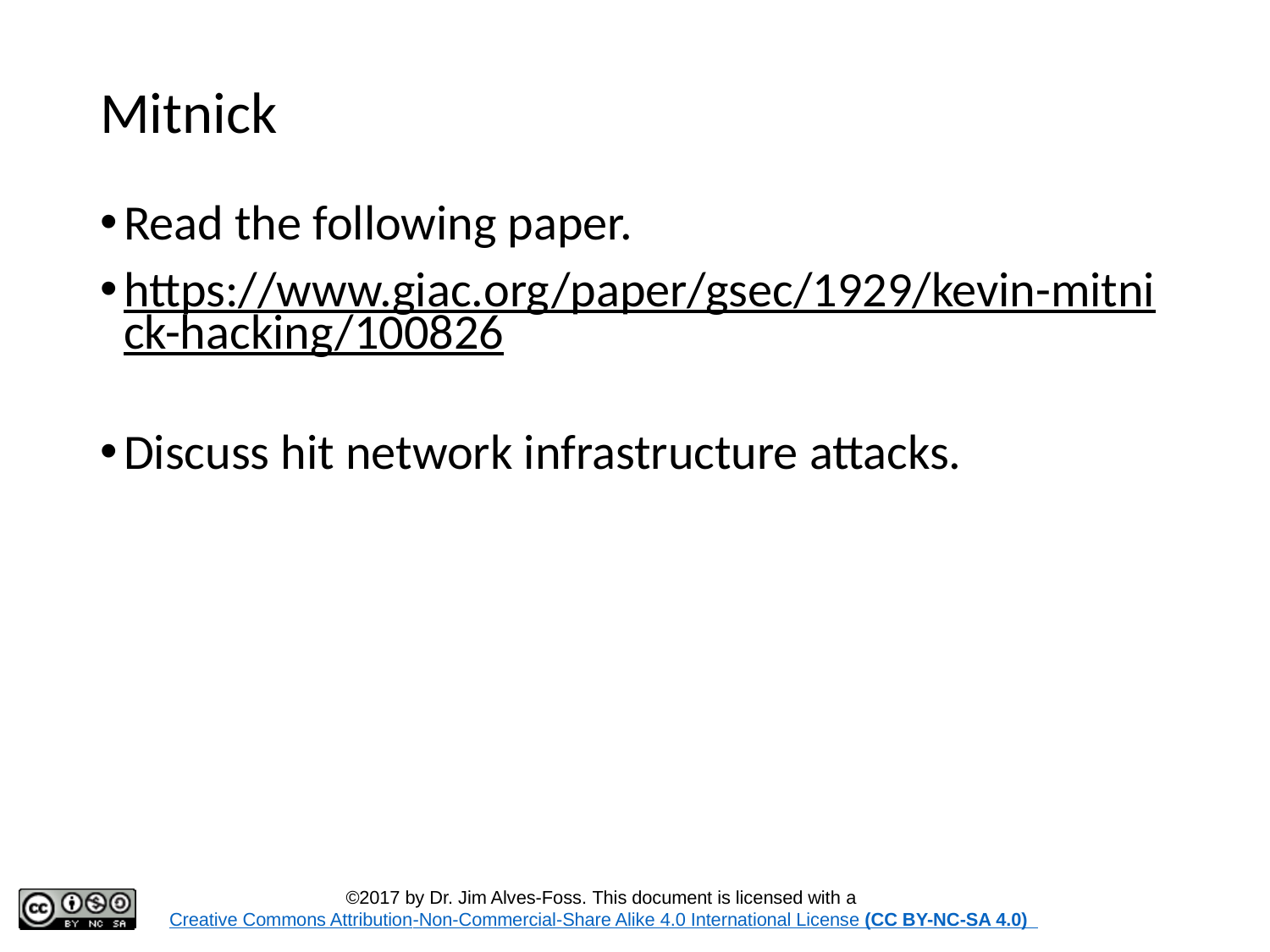

# Mitnick
Read the following paper.
https://www.giac.org/paper/gsec/1929/kevin-mitnick-hacking/100826
Discuss hit network infrastructure attacks.